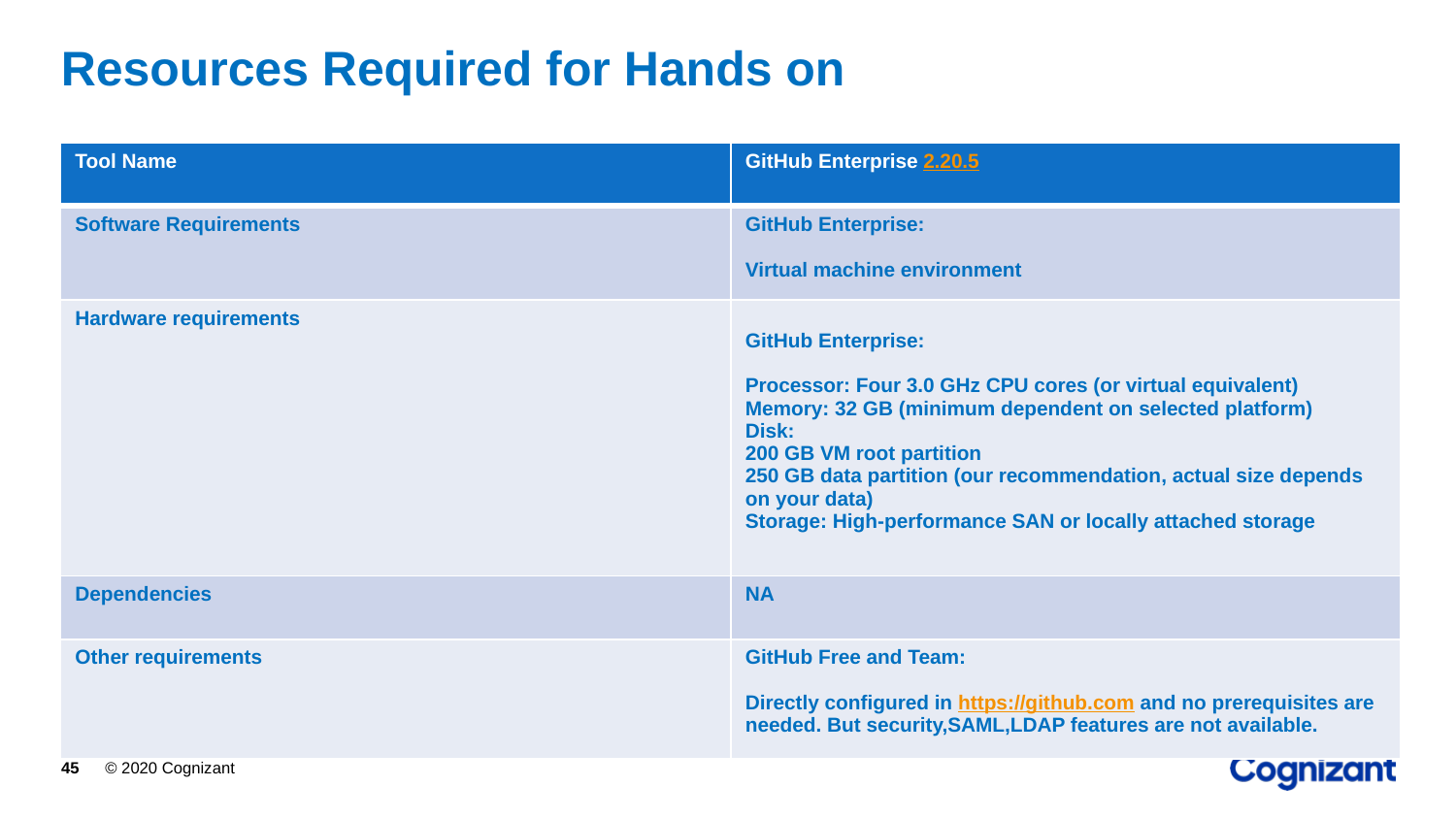

# Resources Required for Hands on
| Tool Name | GitHub Enterprise 2.20.5 |
| --- | --- |
| Software Requirements | GitHub Enterprise: Virtual machine environment |
| Hardware requirements | GitHub Enterprise: Processor: Four 3.0 GHz CPU cores (or virtual equivalent) Memory: 32 GB (minimum dependent on selected platform) Disk: 200 GB VM root partition 250 GB data partition (our recommendation, actual size depends on your data) Storage: High-performance SAN or locally attached storage |
| Dependencies | NA |
| Other requirements | GitHub Free and Team: Directly configured in https://github.com and no prerequisites are needed. But security,SAML,LDAP features are not available. |
© 2020 Cognizant
45